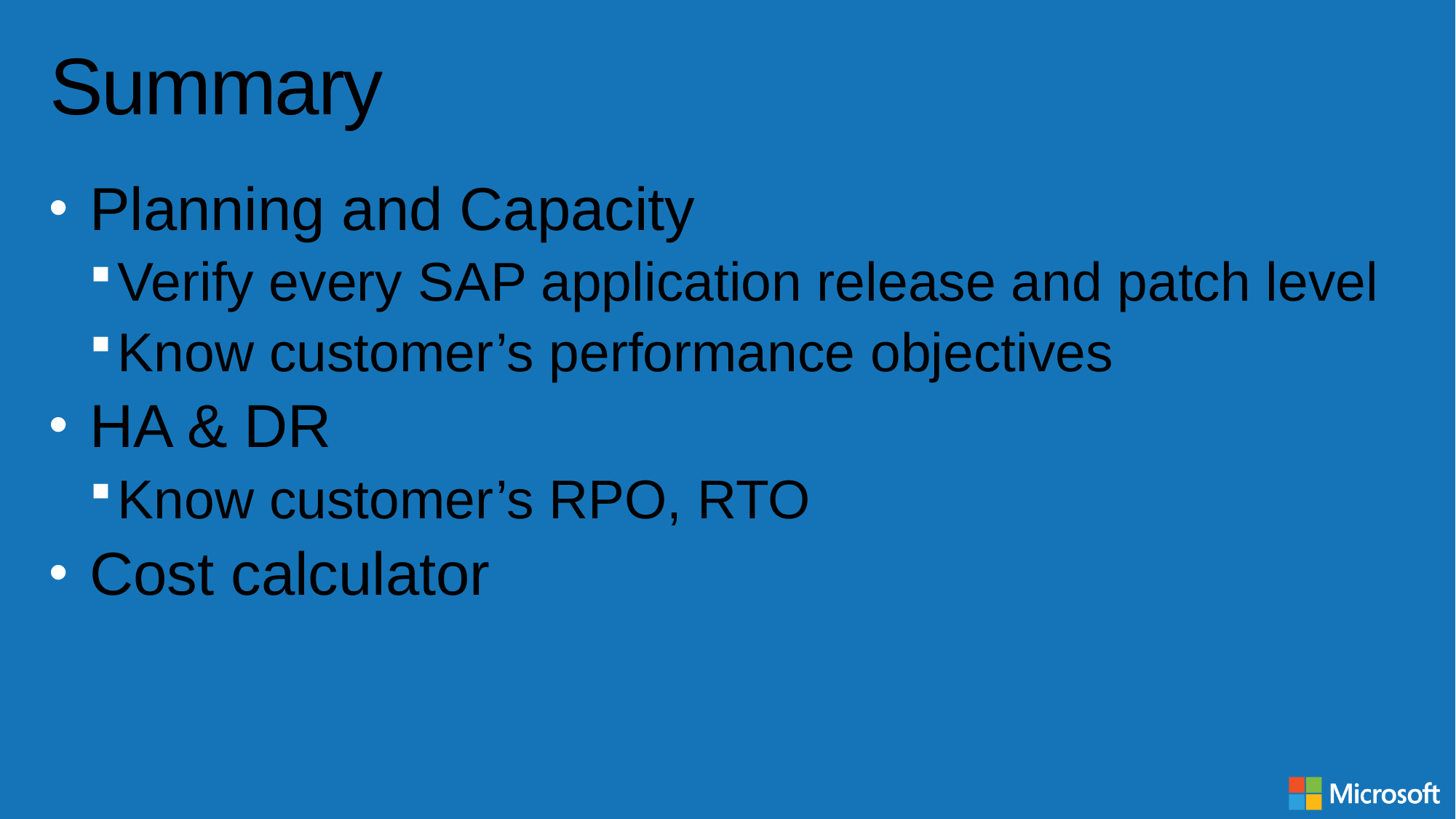

# Summary
Planning and Capacity
Verify every SAP application release and patch level
Know customer’s performance objectives
HA & DR
Know customer’s RPO, RTO
Cost calculator